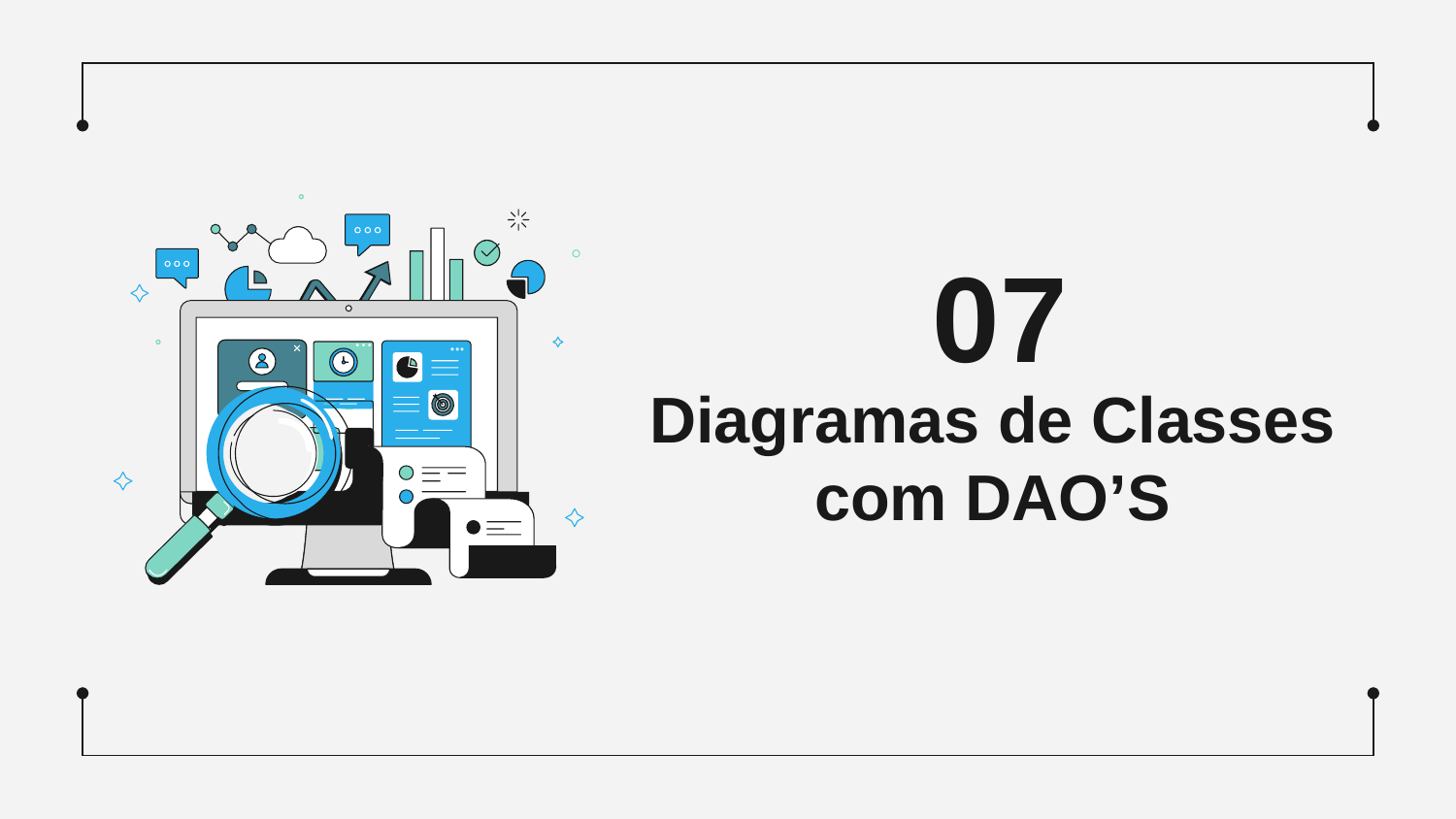

07
# Diagramas de Classes com DAO’S